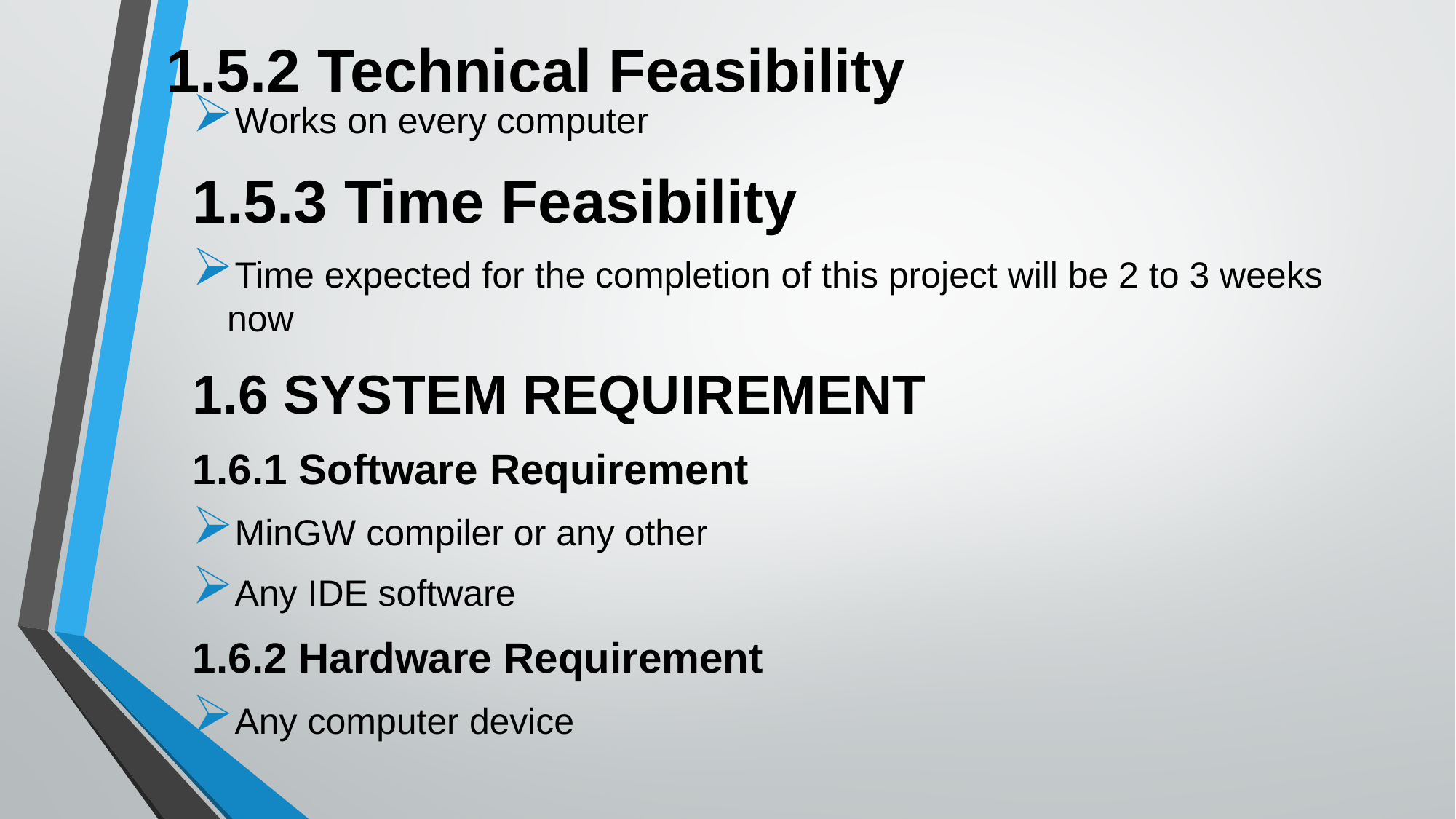

# 1.5.2 Technical Feasibility
Works on every computer
1.5.3 Time Feasibility
Time expected for the completion of this project will be 2 to 3 weeks now
1.6 SYSTEM REQUIREMENT
1.6.1 Software Requirement
MinGW compiler or any other
Any IDE software
1.6.2 Hardware Requirement
Any computer device